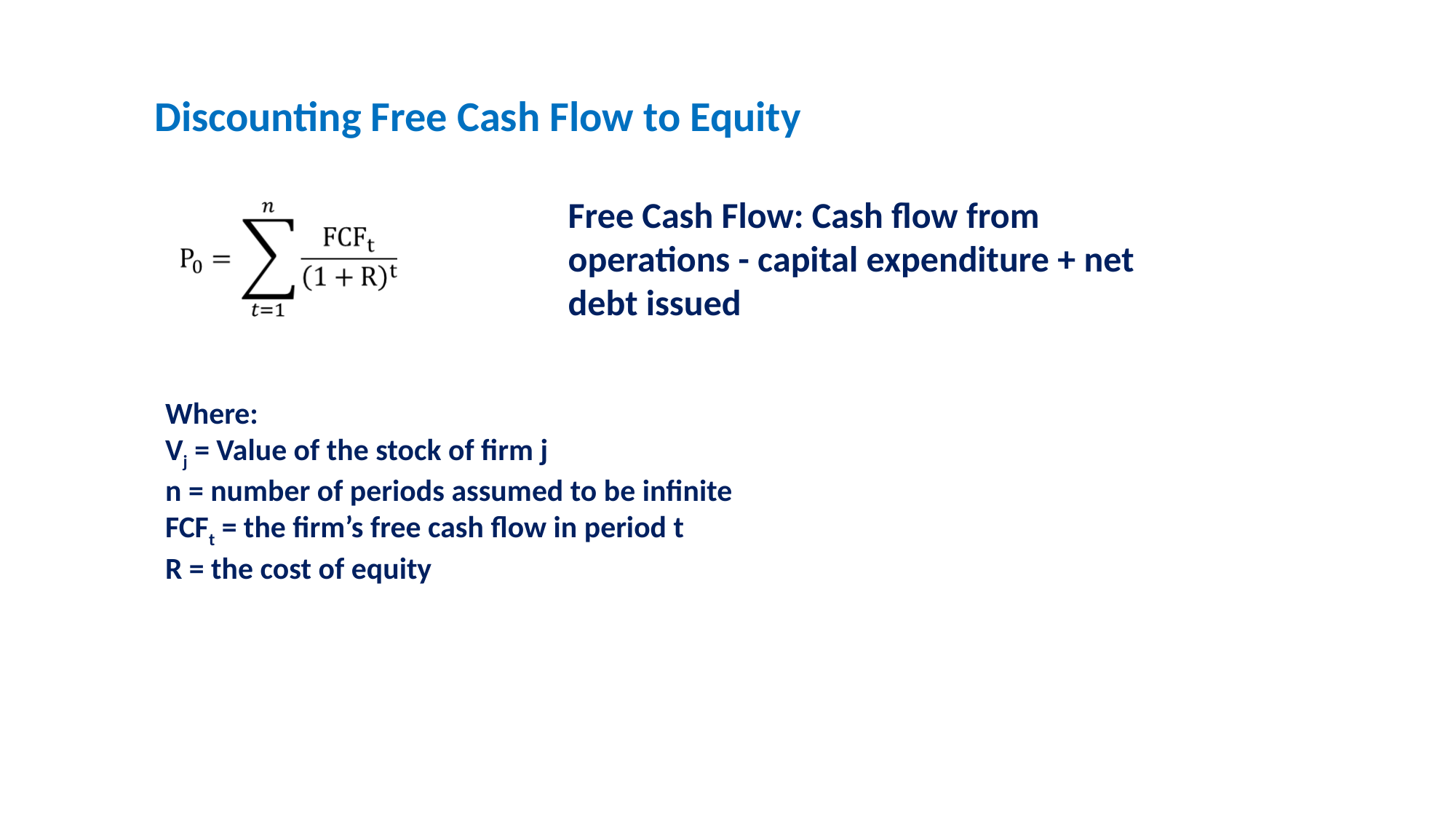

Discounting Free Cash Flow to Equity
Free Cash Flow: Cash flow from operations - capital expenditure + net debt issued

Where:
Vj = Value of the stock of firm j
n = number of periods assumed to be infinite
FCFt = the firm’s free cash flow in period t
R = the cost of equity